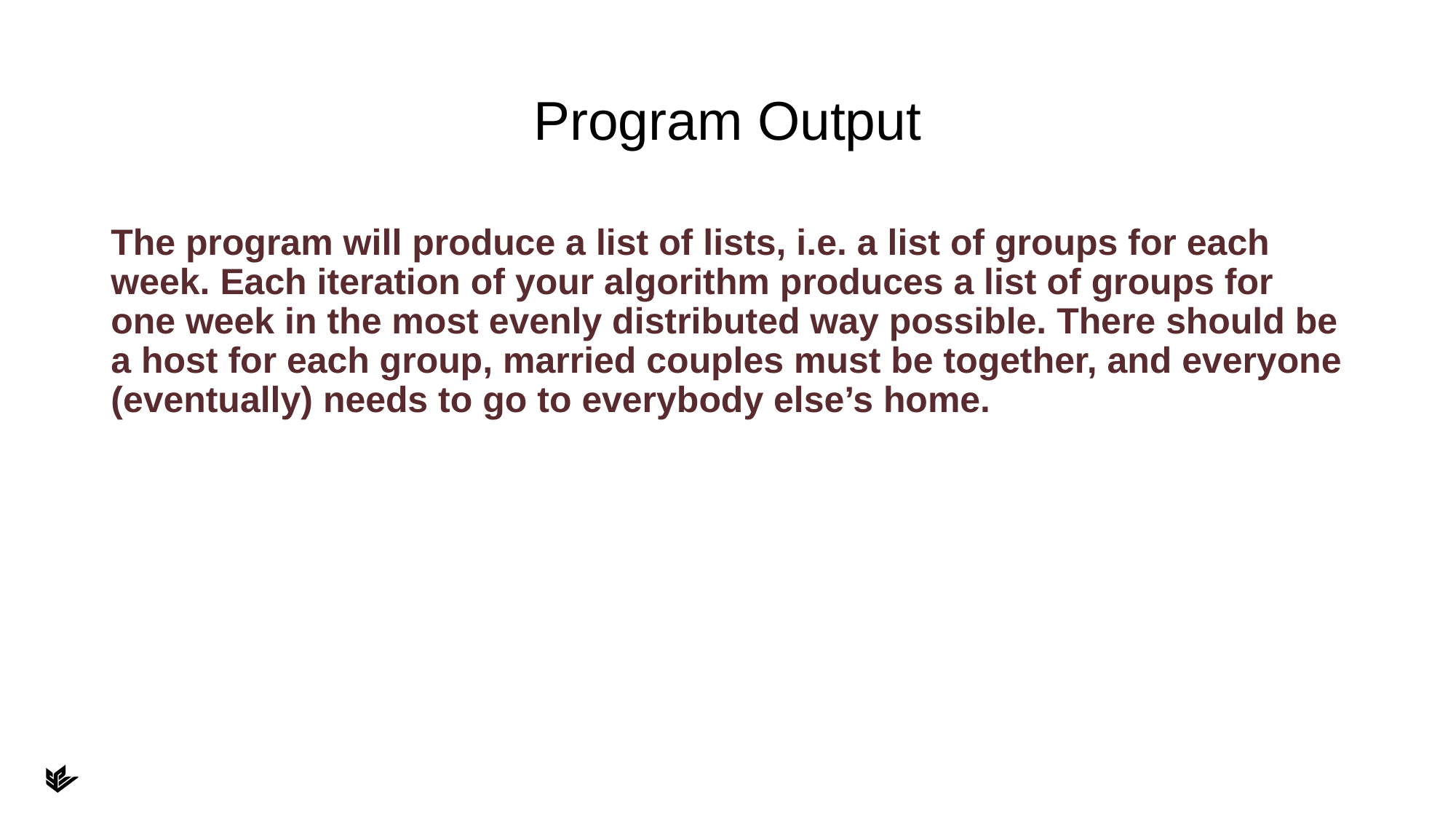

# Program Output
The program will produce a list of lists, i.e. a list of groups for each week. Each iteration of your algorithm produces a list of groups for one week in the most evenly distributed way possible. There should be a host for each group, married couples must be together, and everyone (eventually) needs to go to everybody else’s home.